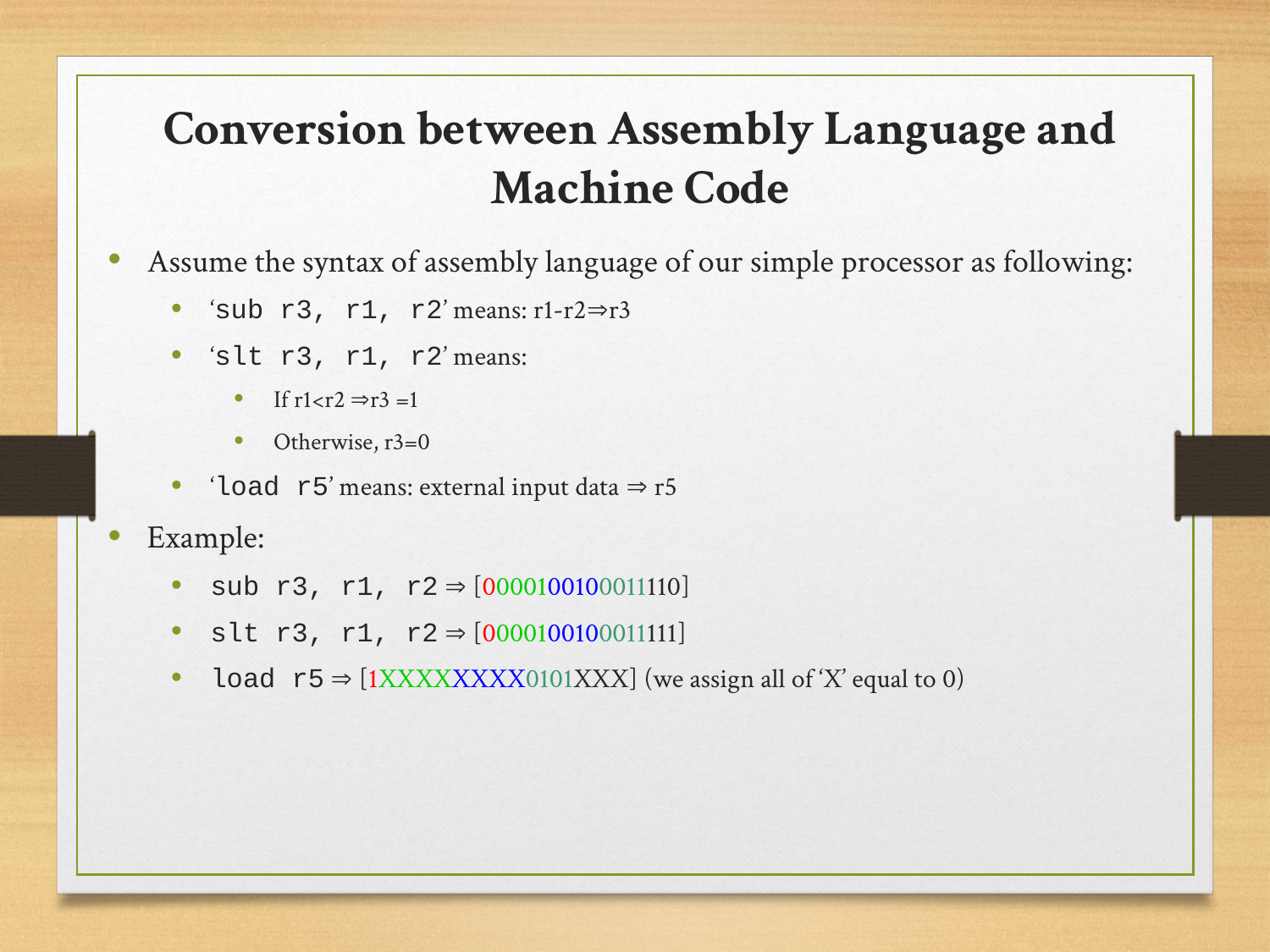

Conversion between Assembly Language and Machine Code
Assume the syntax of assembly language of our simple processor as following:
‘sub r3, r1, r2’ means: r1-r2⇒r3
‘slt r3, r1, r2’ means:
If r1<r2 ⇒r3 =1
Otherwise, r3=0
‘load r5’ means: external input data ⇒ r5
Example:
sub r3, r1, r2 ⇒ [0000100100011110]
slt r3, r1, r2 ⇒ [0000100100011111]
load r5 ⇒ [1XXXXXXXX0101XXX] (we assign all of ‘X’ equal to 0)